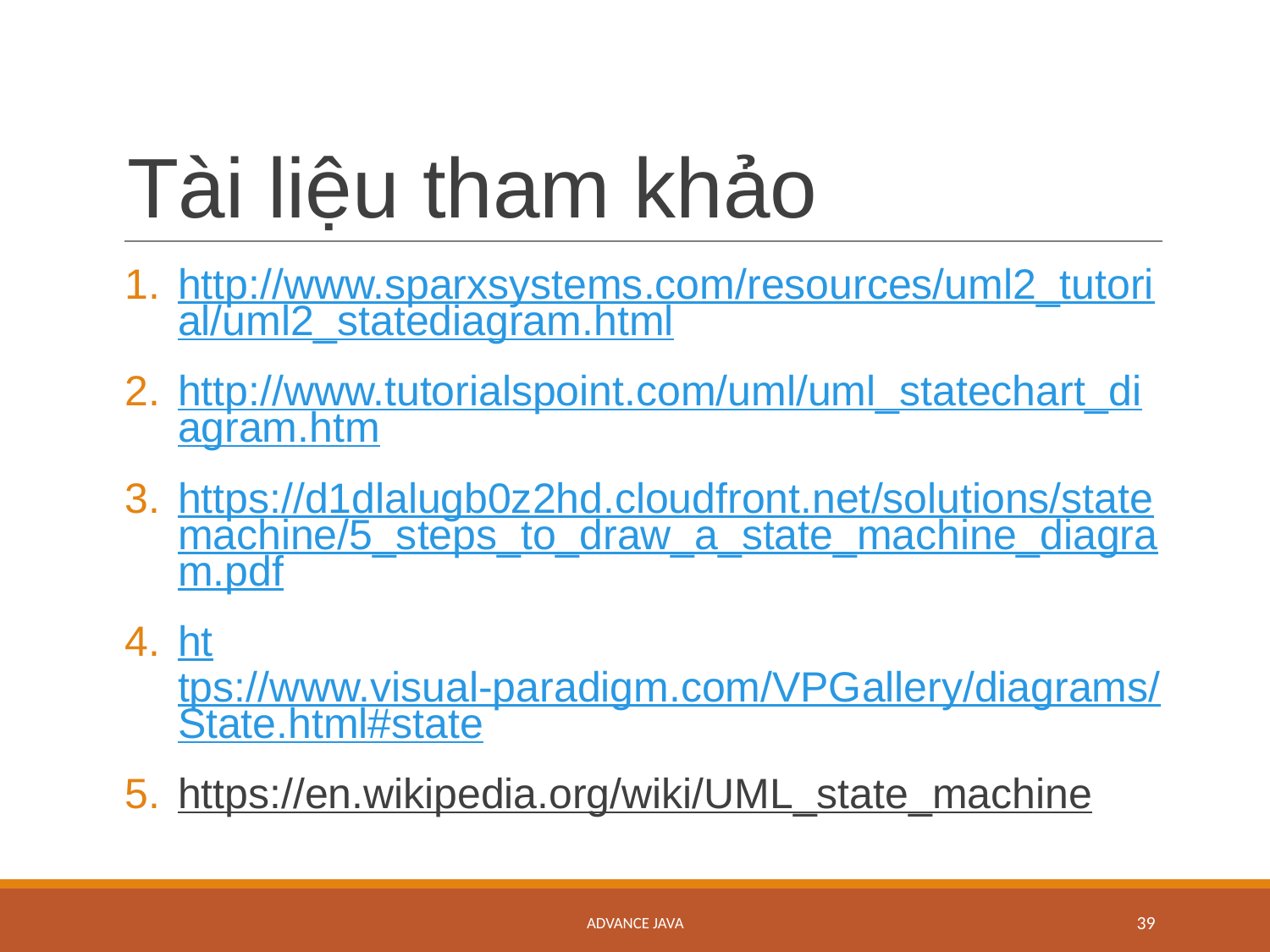

# Tài liệu tham khảo
http://www.sparxsystems.com/resources/uml2_tutorial/uml2_statediagram.html
http://www.tutorialspoint.com/uml/uml_statechart_diagram.htm
https://d1dlalugb0z2hd.cloudfront.net/solutions/statemachine/5_steps_to_draw_a_state_machine_diagram.pdf
https://www.visual-paradigm.com/VPGallery/diagrams/State.html#state
https://en.wikipedia.org/wiki/UML_state_machine
ADVANCE JAVA
39